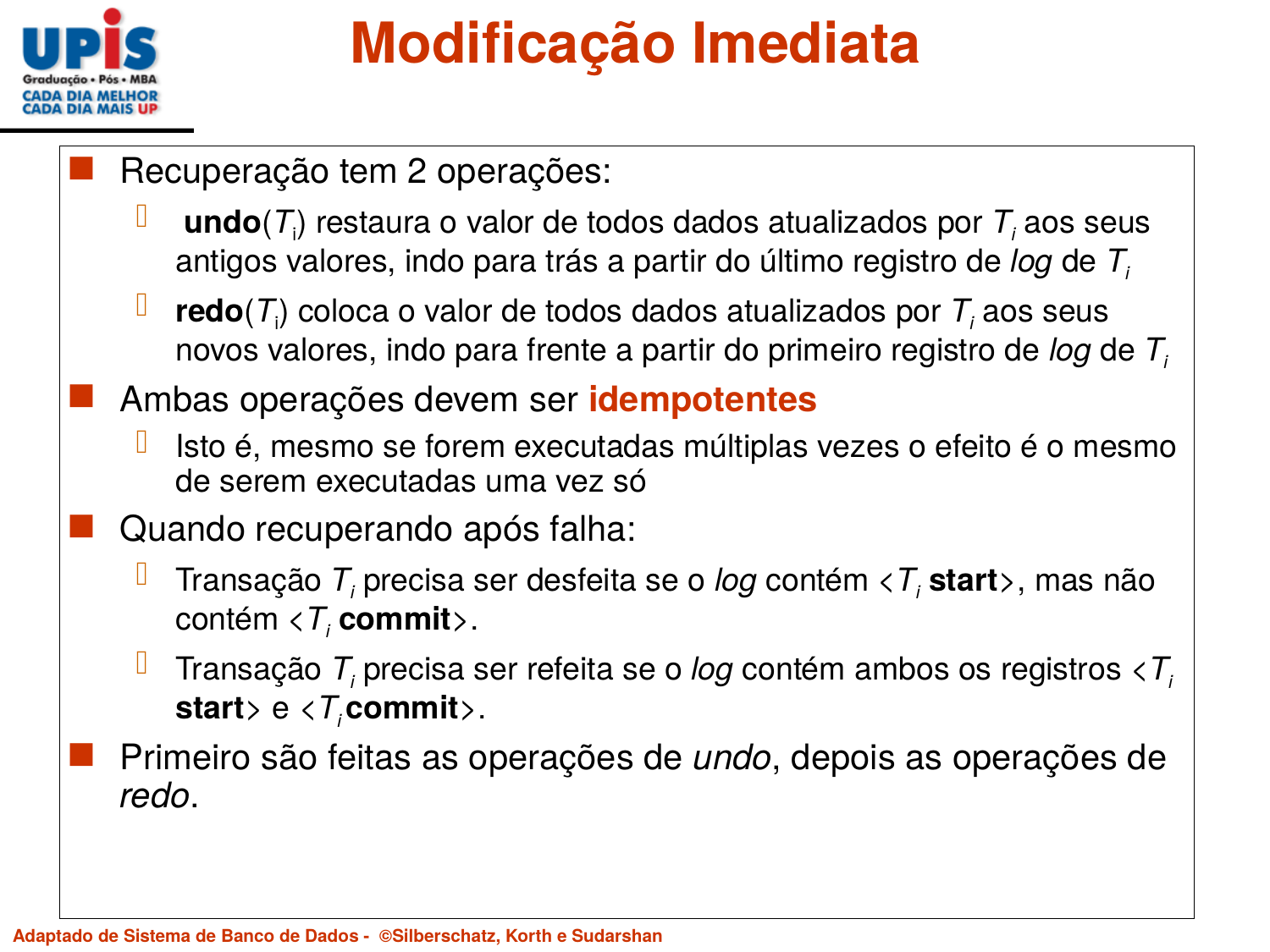

# Modificação Imediata
Recuperação tem 2 operações:
 undo(Ti) restaura o valor de todos dados atualizados por Ti aos seus antigos valores, indo para trás a partir do último registro de log de Ti
redo(Ti) coloca o valor de todos dados atualizados por Ti aos seus novos valores, indo para frente a partir do primeiro registro de log de Ti
Ambas operações devem ser idempotentes
Isto é, mesmo se forem executadas múltiplas vezes o efeito é o mesmo de serem executadas uma vez só
Quando recuperando após falha:
Transação Ti precisa ser desfeita se o log contém <Ti start>, mas não contém <Ti commit>.
Transação Ti precisa ser refeita se o log contém ambos os registros <Ti start> e <Ti commit>.
Primeiro são feitas as operações de undo, depois as operações de redo.